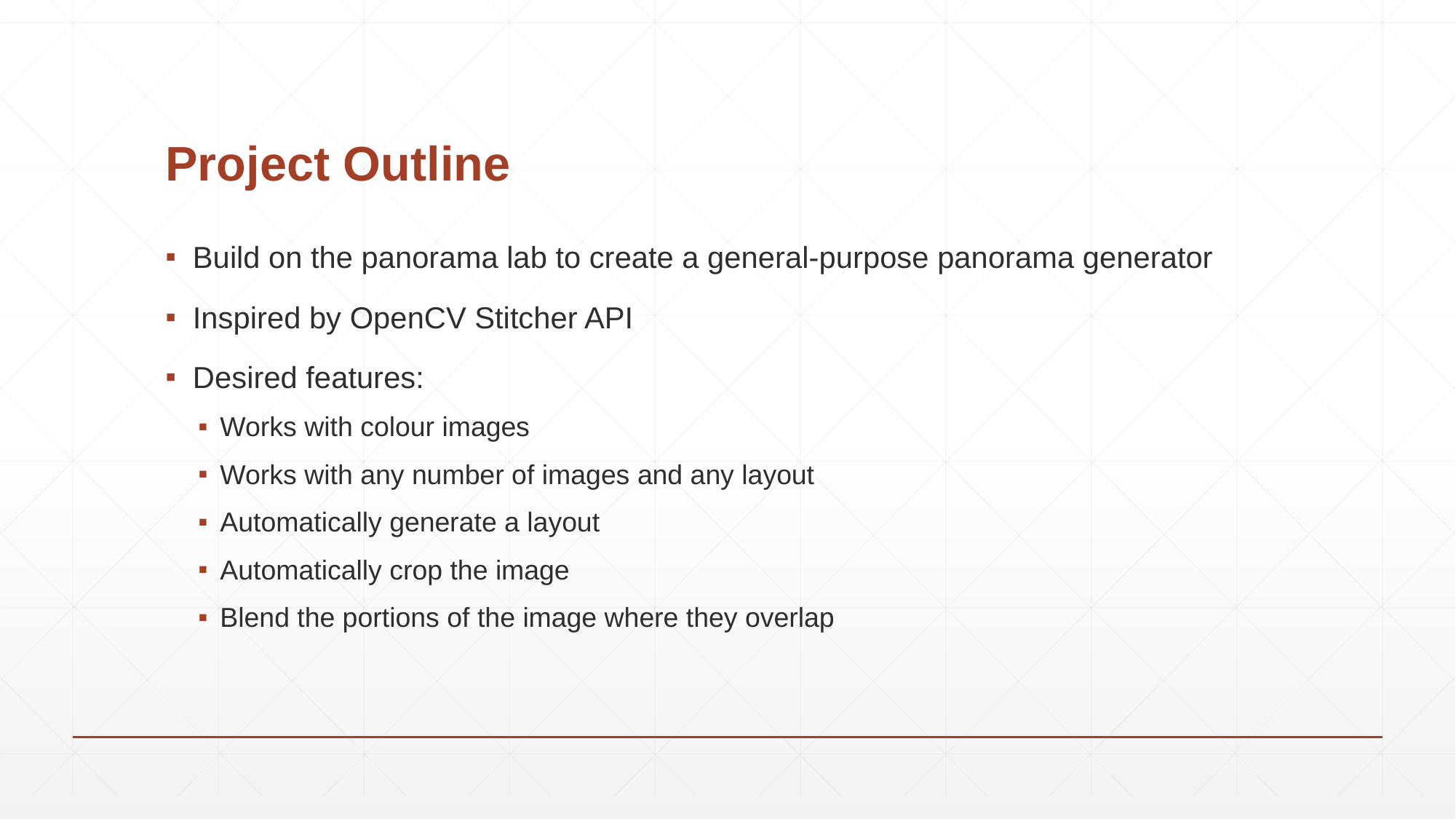

# Project Outline
Build on the panorama lab to create a general-purpose panorama generator
Inspired by OpenCV Stitcher API
Desired features:
Works with colour images
Works with any number of images and any layout
Automatically generate a layout
Automatically crop the image
Blend the portions of the image where they overlap